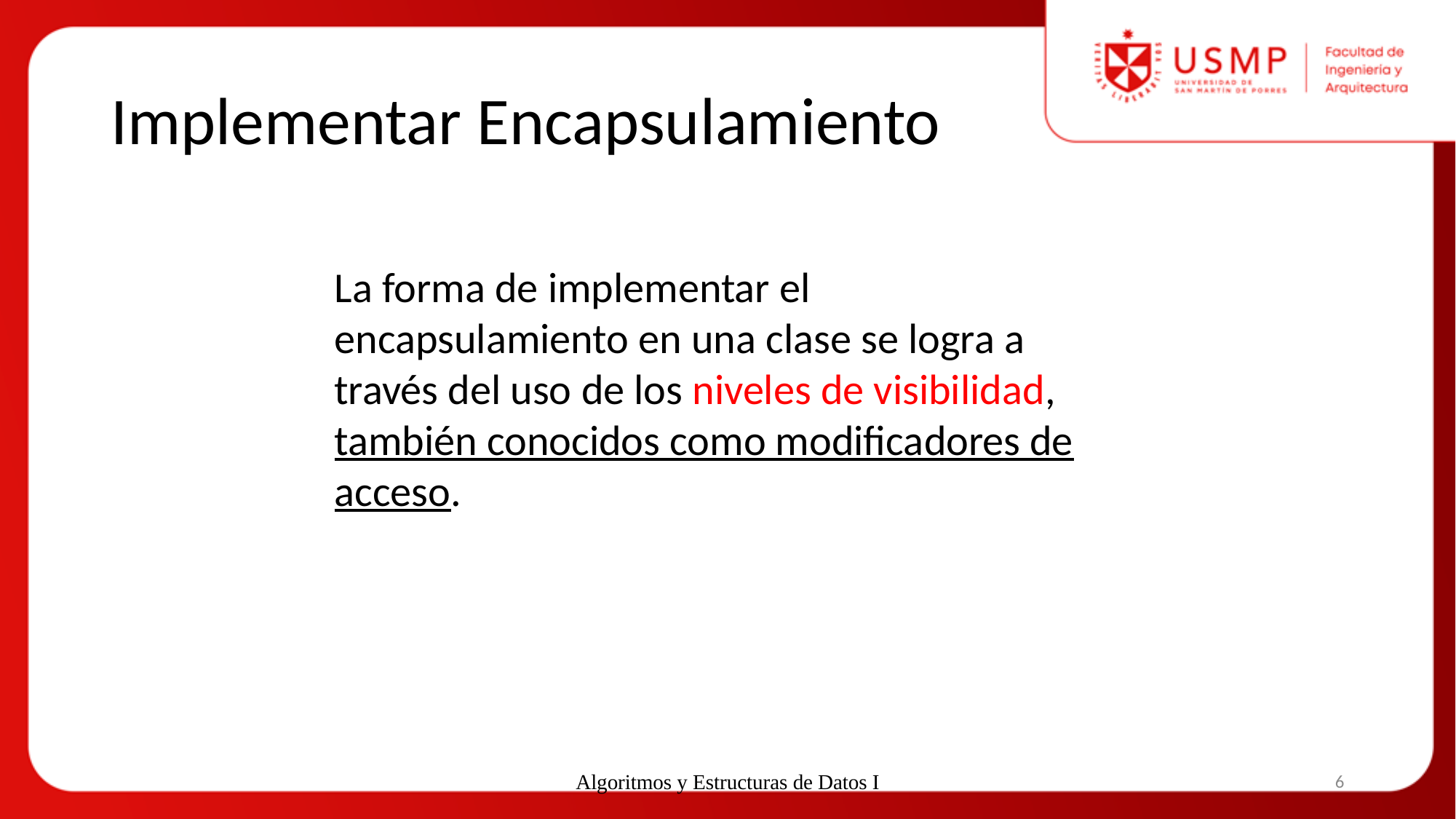

# Implementar Encapsulamiento
La forma de implementar el encapsulamiento en una clase se logra a través del uso de los niveles de visibilidad, también conocidos como modificadores de acceso.
Algoritmos y Estructuras de Datos I
6